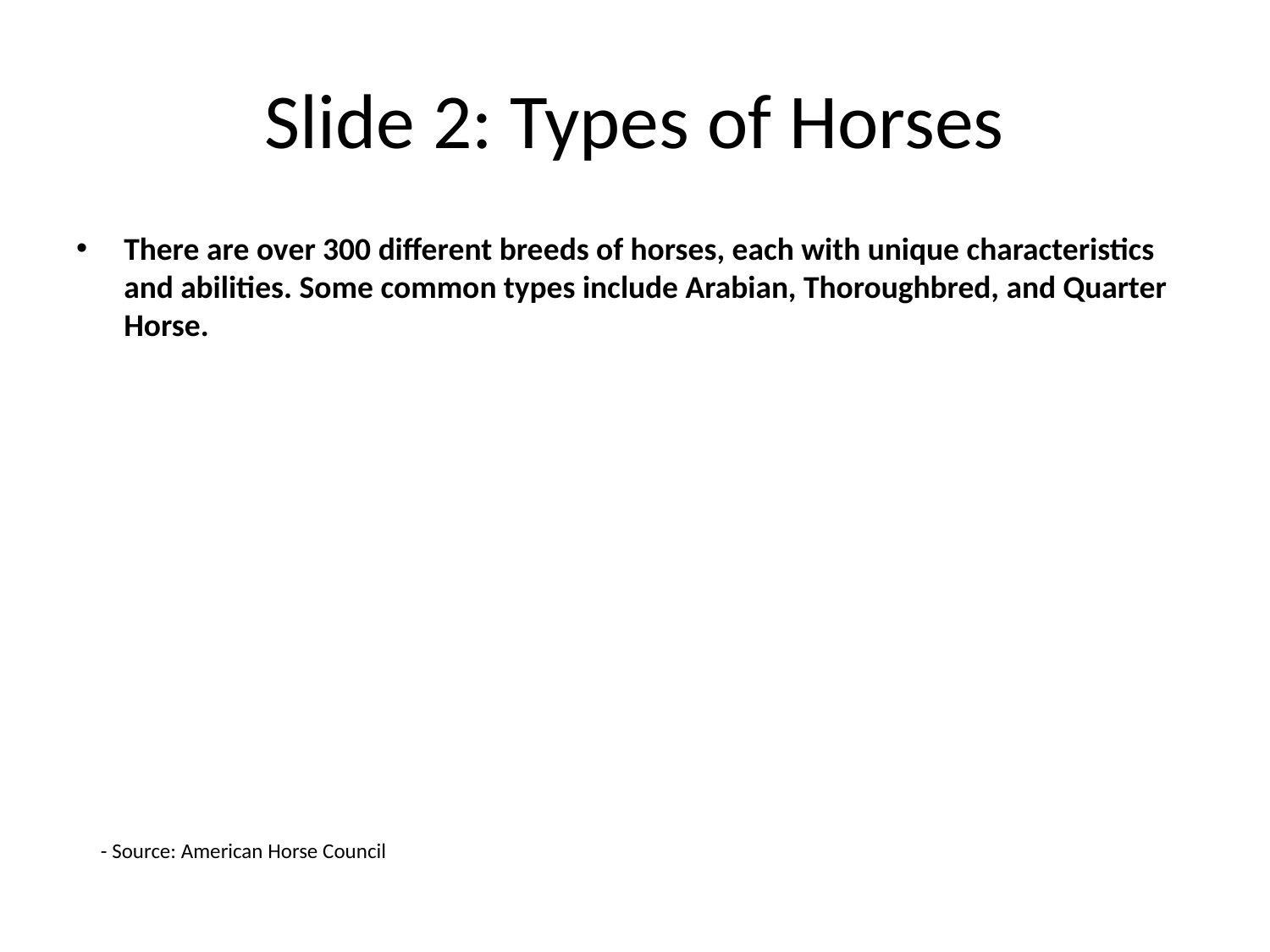

# Slide 2: Types of Horses
There are over 300 different breeds of horses, each with unique characteristics and abilities. Some common types include Arabian, Thoroughbred, and Quarter Horse.

- Source: American Horse Council